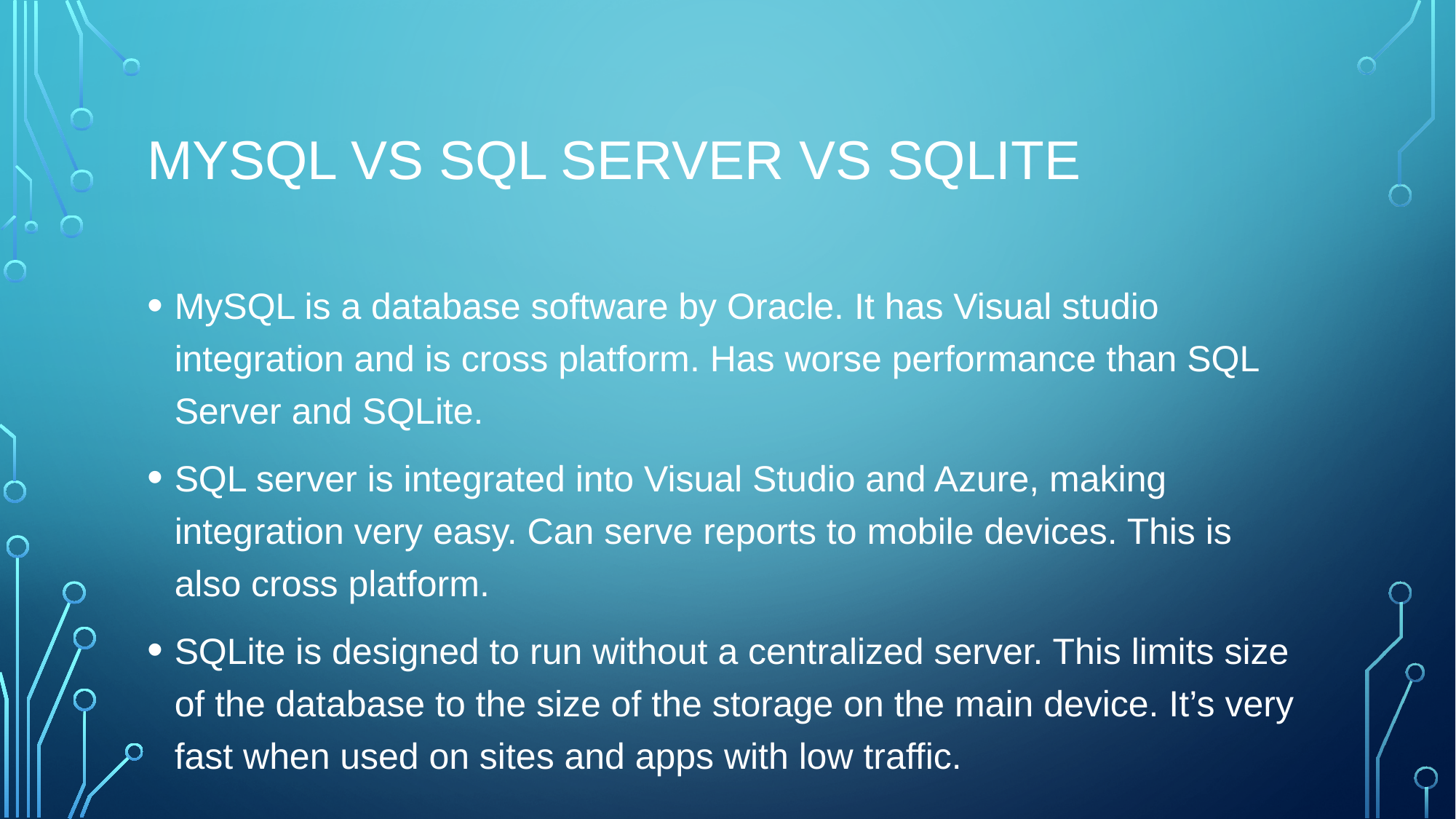

# MySQL vs SQL Server vs SQLite
MySQL is a database software by Oracle. It has Visual studio integration and is cross platform. Has worse performance than SQL Server and SQLite.
SQL server is integrated into Visual Studio and Azure, making integration very easy. Can serve reports to mobile devices. This is also cross platform.
SQLite is designed to run without a centralized server. This limits size of the database to the size of the storage on the main device. It’s very fast when used on sites and apps with low traffic.